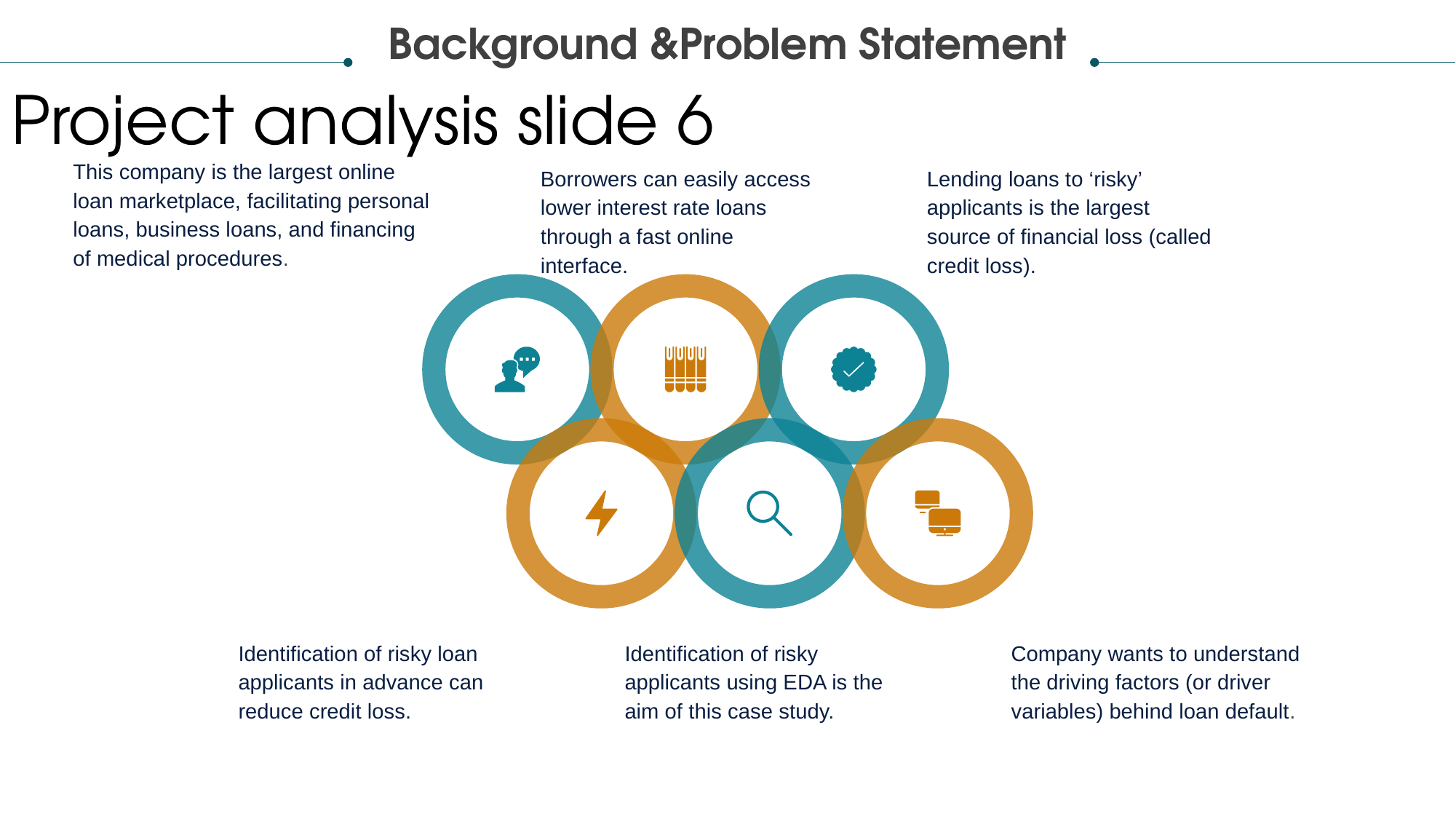

Background &Problem Statement
Project analysis slide 6
This company is the largest online loan marketplace, facilitating personal loans, business loans, and financing of medical procedures.
Borrowers can easily access lower interest rate loans through a fast online interface.
Lending loans to ‘risky’ applicants is the largest source of financial loss (called credit loss).

Identification of risky loan applicants in advance can reduce credit loss.
Identification of risky applicants using EDA is the aim of this case study.
Company wants to understand the driving factors (or driver variables) behind loan default.